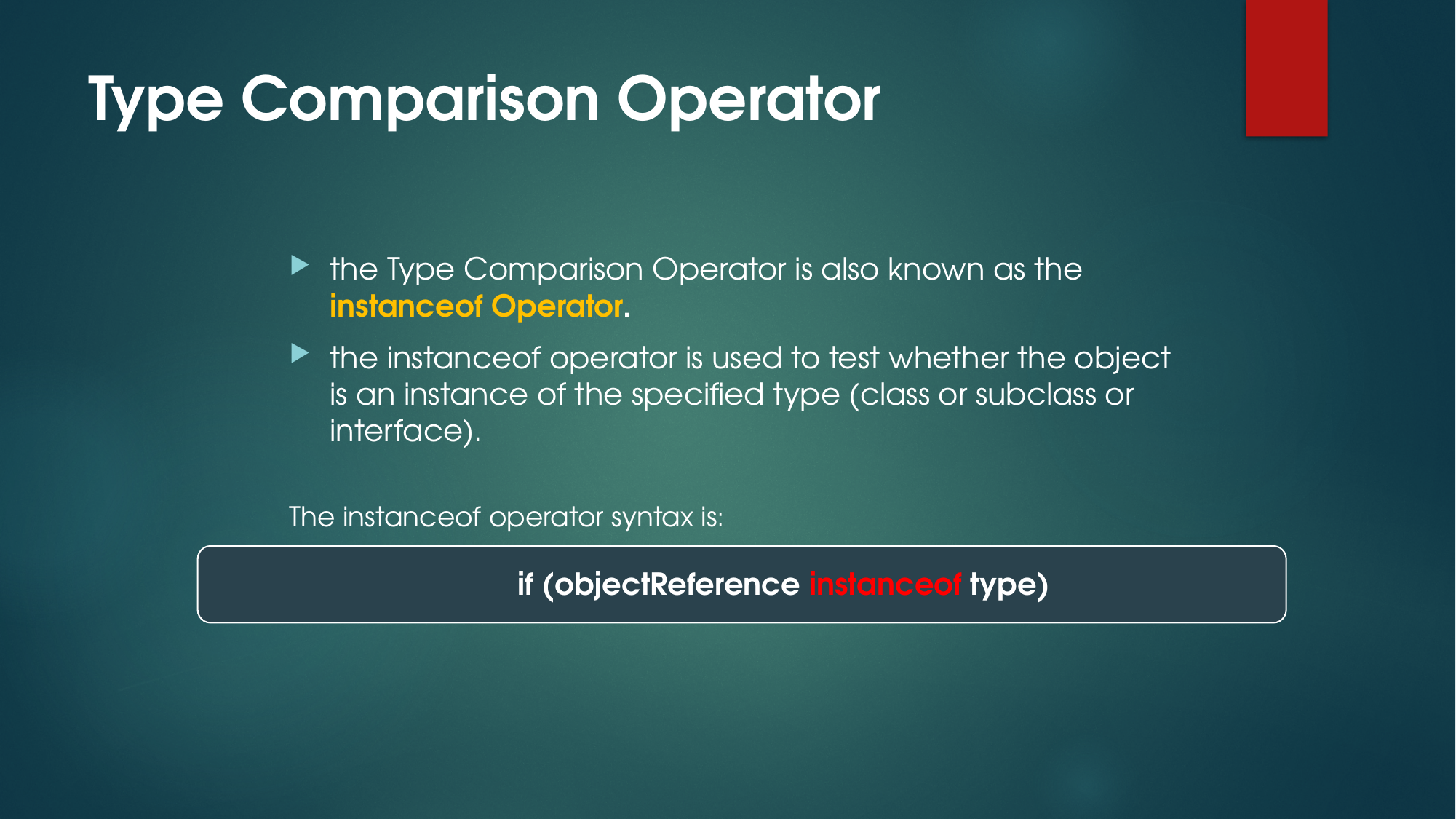

# Type Comparison Operator
the Type Comparison Operator is also known as the instanceof Operator.
the instanceof operator is used to test whether the object is an instance of the specified type (class or subclass or interface).

The instanceof operator syntax is:

if (objectReference instanceof type)